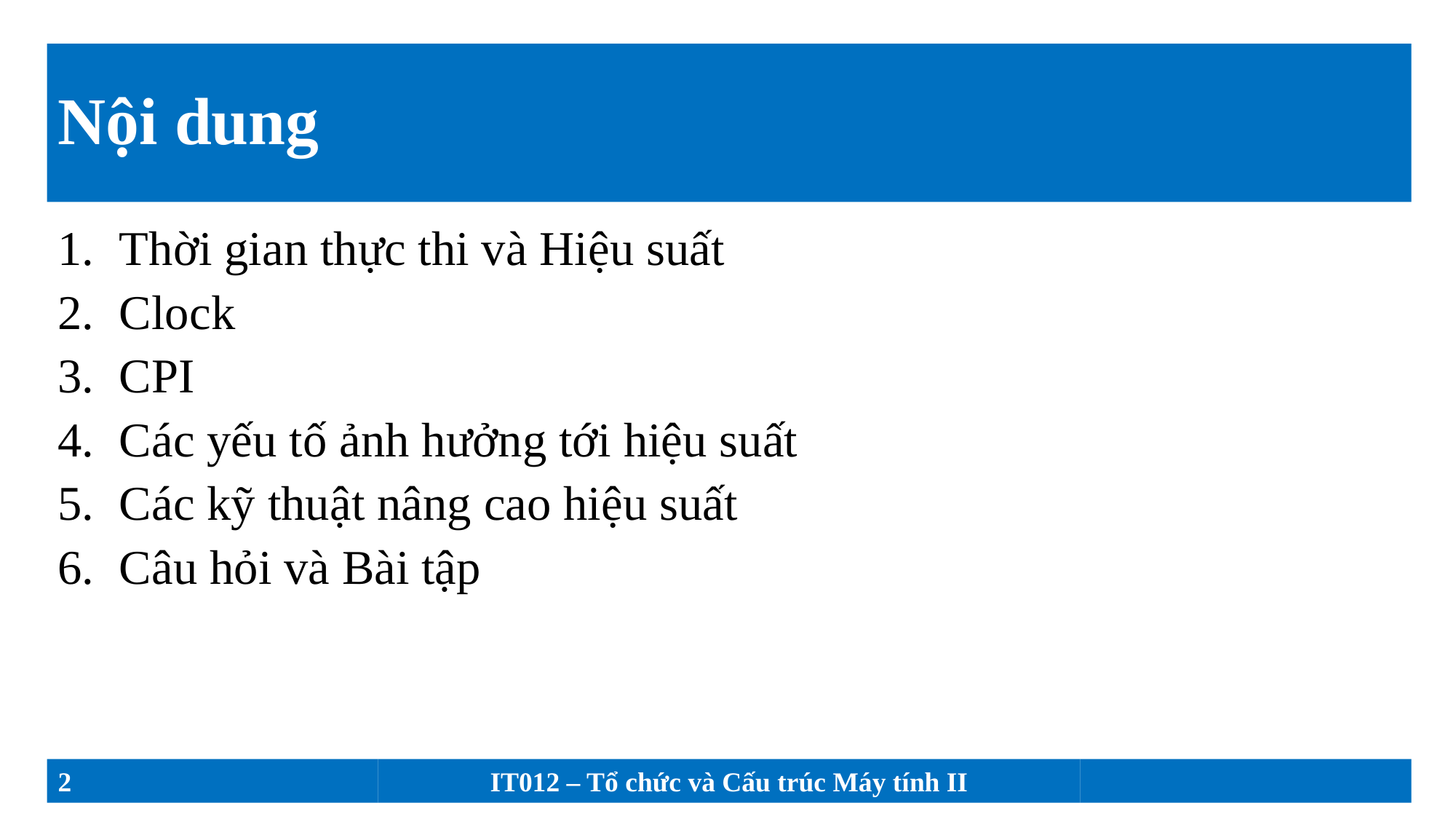

# Nội dung
Thời gian thực thi và Hiệu suất
Clock
CPI
Các yếu tố ảnh hưởng tới hiệu suất
Các kỹ thuật nâng cao hiệu suất
Câu hỏi và Bài tập

2